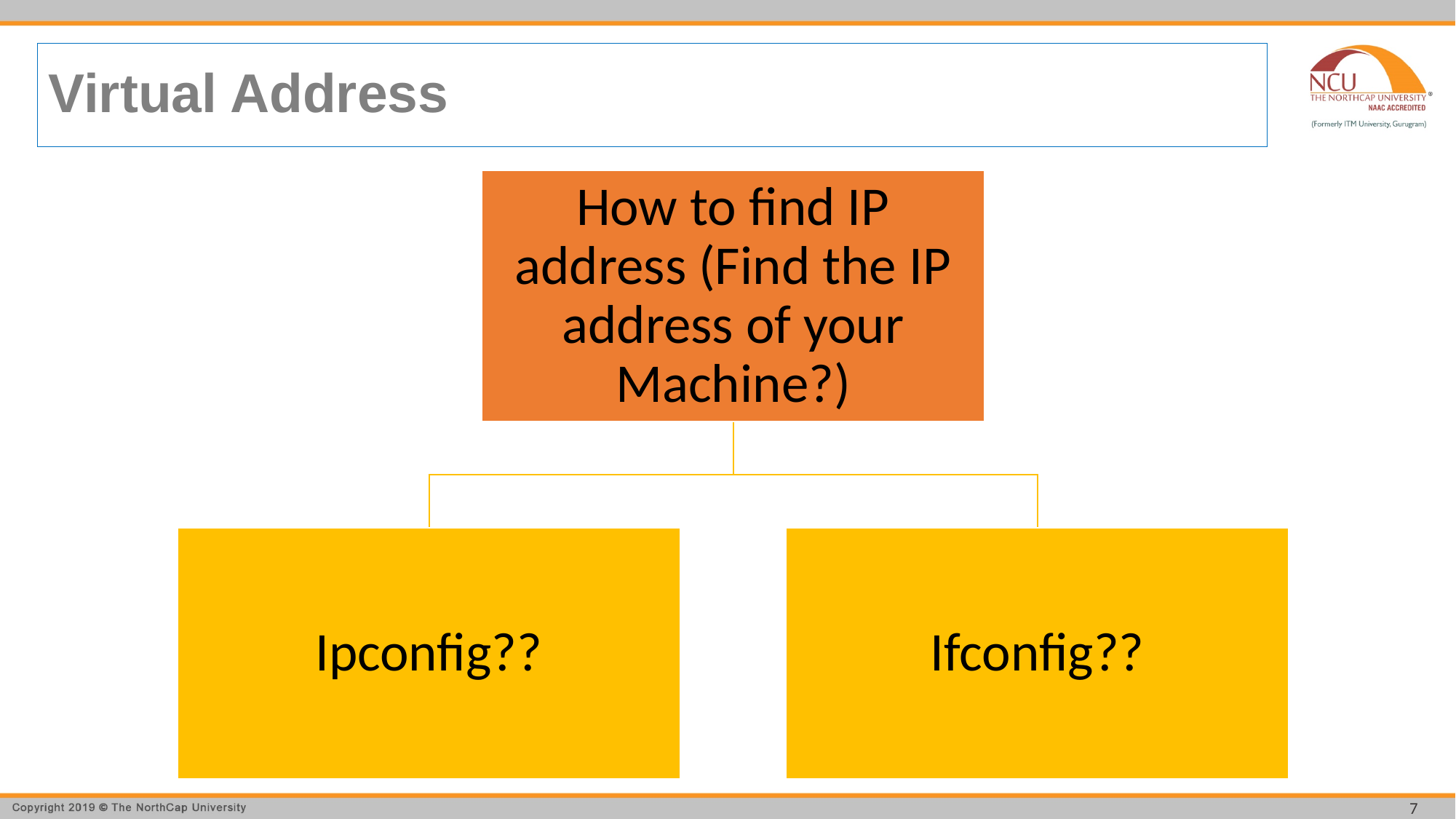

# Virtual Address
How to find IP address (Find the IP address of your Machine?)
Ipconfig??
Ifconfig??
7